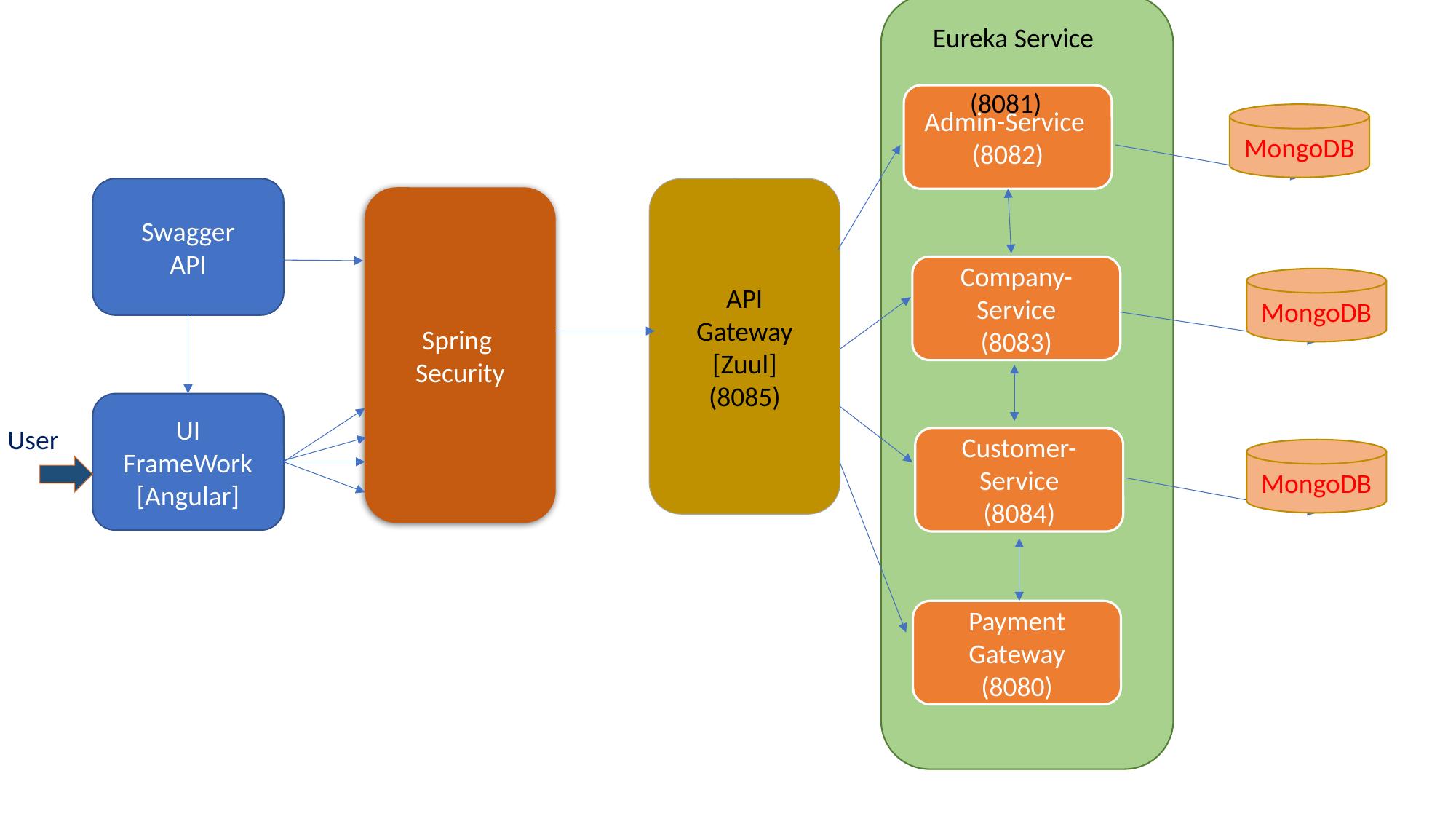

Eureka Service
      (8081)
Admin-Service
(8082)
MongoDB
Swagger
API
API
Gateway
[Zuul]
(8085)
Spring
Security
Company-Service
(8083)
MongoDB
UI
FrameWork
[Angular]
User
Customer-Service
(8084)
MongoDB

Payment
Gateway
(8080)